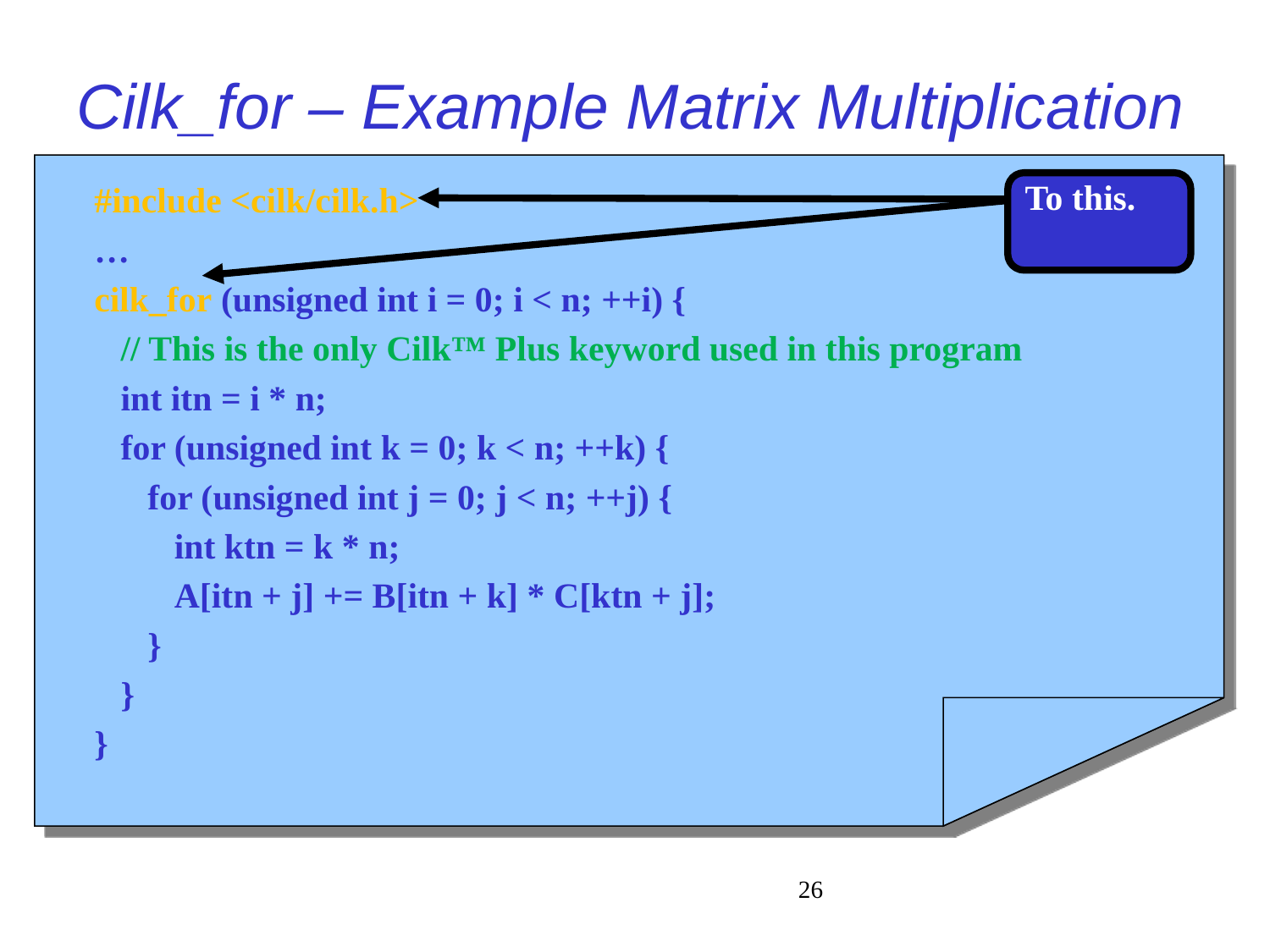

Cilk_for – Example Matrix Multiplication
#include <cilk/cilk.h>
…
cilk_for (unsigned int i = 0; i < n; ++i) {
   // This is the only Cilk™ Plus keyword used in this program
   int itn = i * n;
   for (unsigned int k = 0; k < n; ++k) {
      for (unsigned int j = 0; j < n; ++j) {
         int ktn = k * n;
         A[itn + j] += B[itn + k] * C[ktn + j];
      }
   }
}
To this.

26